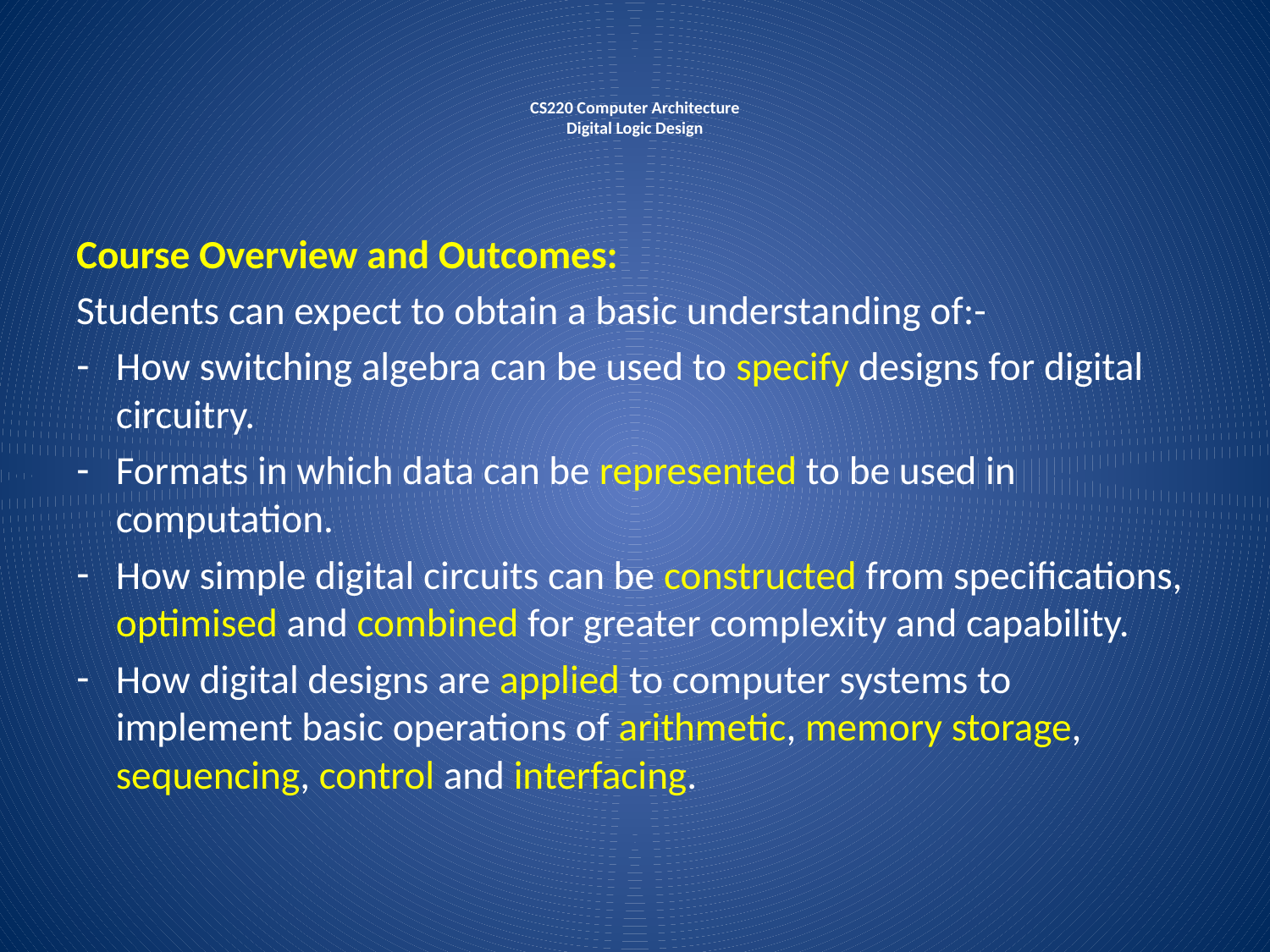

# CS220 Computer Architecture Digital Logic Design
Course Overview and Outcomes:
Students can expect to obtain a basic understanding of:-
How switching algebra can be used to specify designs for digital circuitry.
Formats in which data can be represented to be used in computation.
How simple digital circuits can be constructed from specifications, optimised and combined for greater complexity and capability.
How digital designs are applied to computer systems to implement basic operations of arithmetic, memory storage, sequencing, control and interfacing.